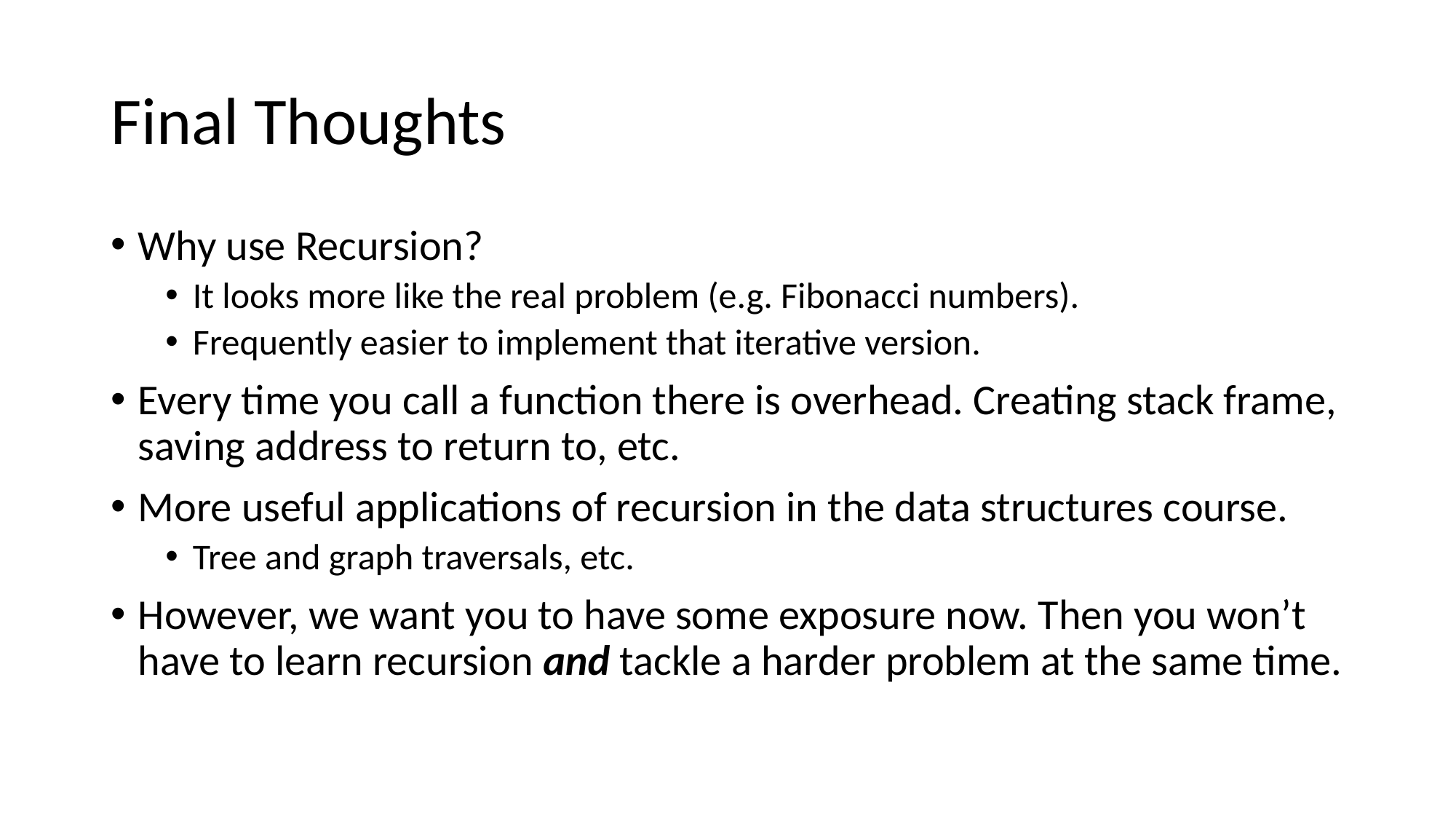

# Final Thoughts
Why use Recursion?
It looks more like the real problem (e.g. Fibonacci numbers).
Frequently easier to implement that iterative version.
Every time you call a function there is overhead. Creating stack frame, saving address to return to, etc.
More useful applications of recursion in the data structures course.
Tree and graph traversals, etc.
However, we want you to have some exposure now. Then you won’t have to learn recursion and tackle a harder problem at the same time.